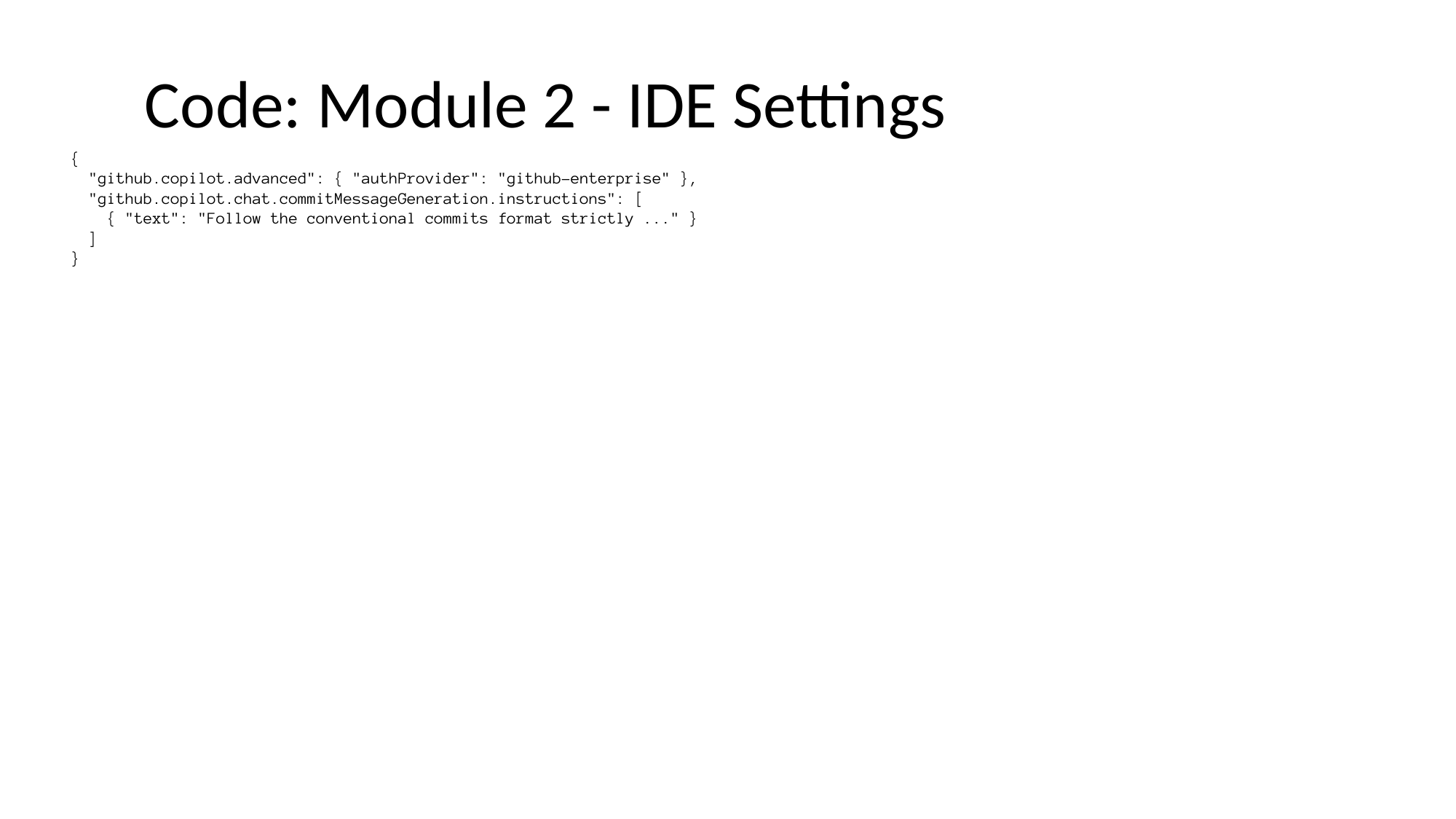

# Code: Module 2 - IDE Settings
{
  "github.copilot.advanced": { "authProvider": "github-enterprise" },
  "github.copilot.chat.commitMessageGeneration.instructions": [
    { "text": "Follow the conventional commits format strictly ..." }
  ]
}